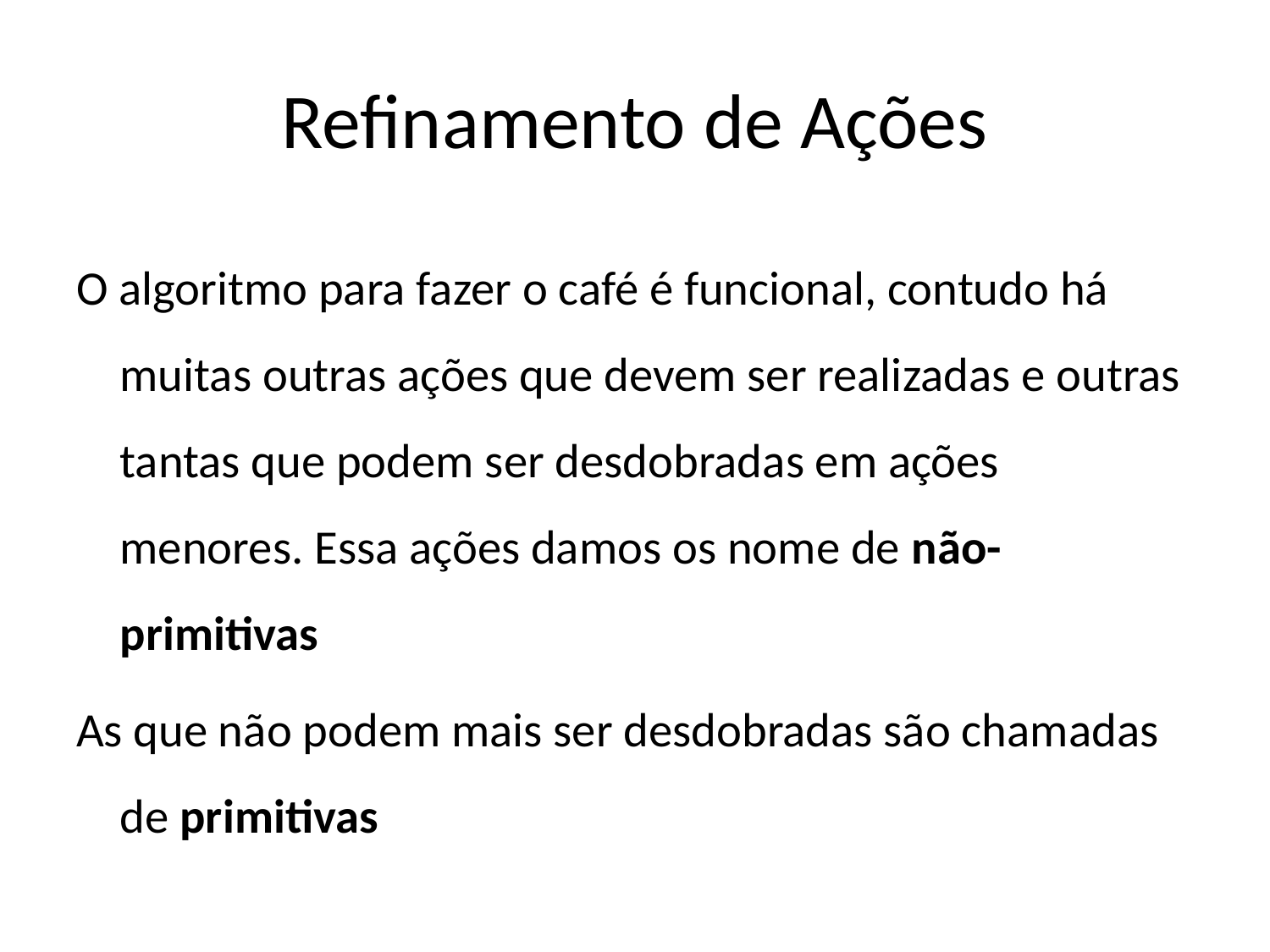

# Refinamento de Ações
O algoritmo para fazer o café é funcional, contudo há muitas outras ações que devem ser realizadas e outras tantas que podem ser desdobradas em ações menores. Essa ações damos os nome de não-primitivas
As que não podem mais ser desdobradas são chamadas de primitivas